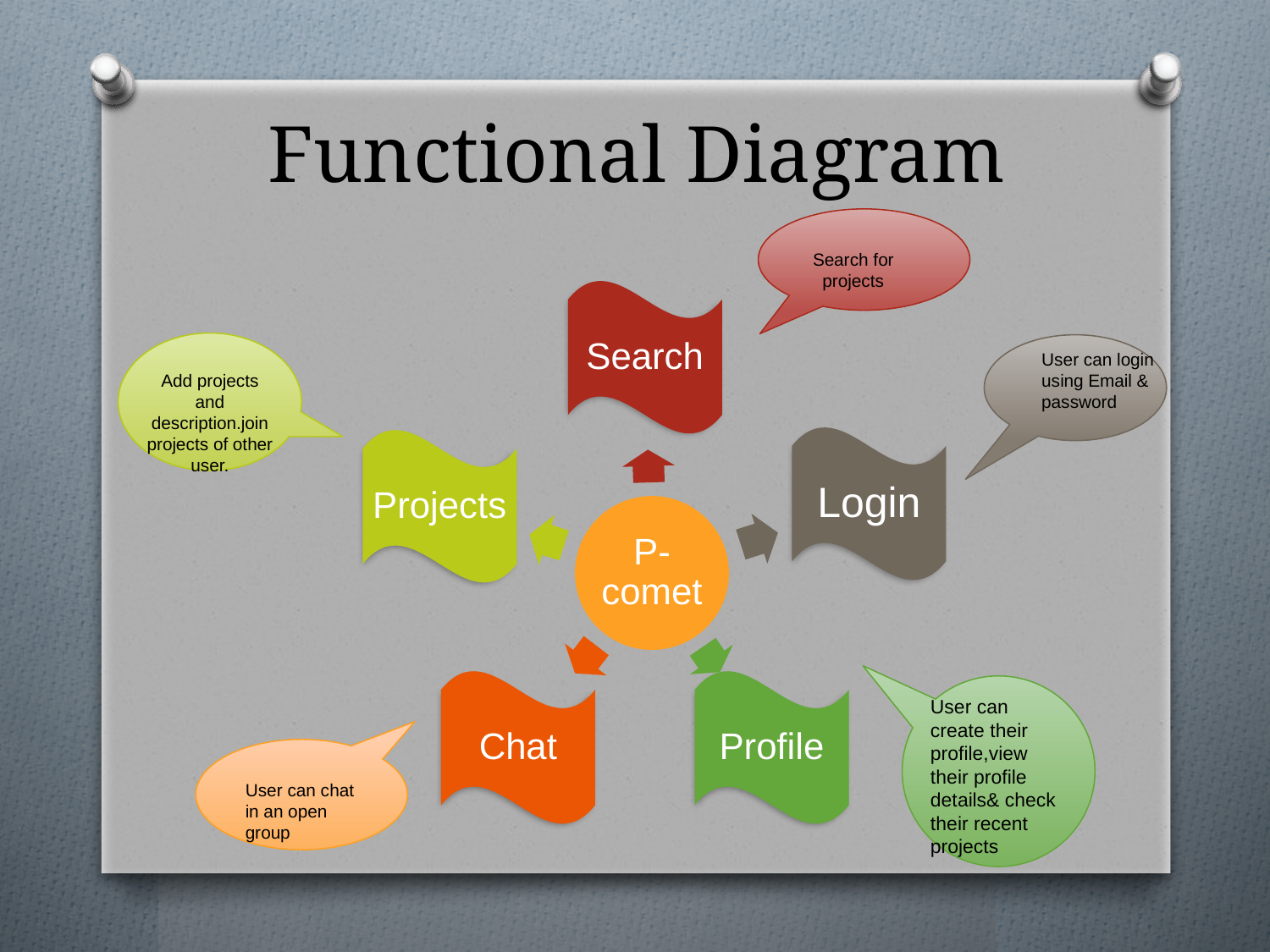

# Functional Diagram

Search for projects
P-comet

Search

Login

Profile

Chat

Projects

User can login using Email & password
Add projects and description.join projects of other user.

User can create their profile,view their profile  details& check their recent  projects

User can chat in an open group